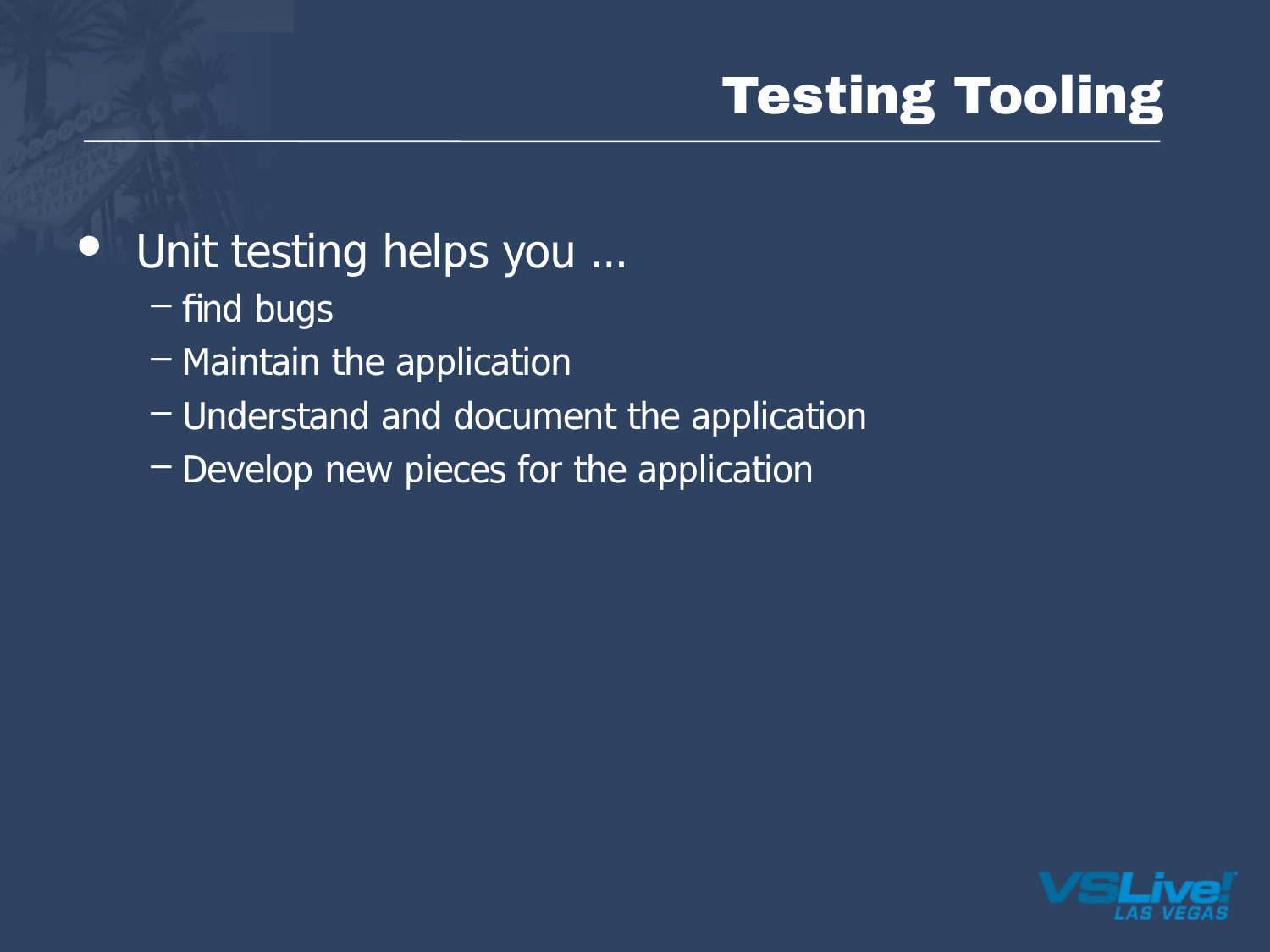

# Testing Tooling
Unit testing helps you …
find bugs
Maintain the application
Understand and document the application
Develop new pieces for the application